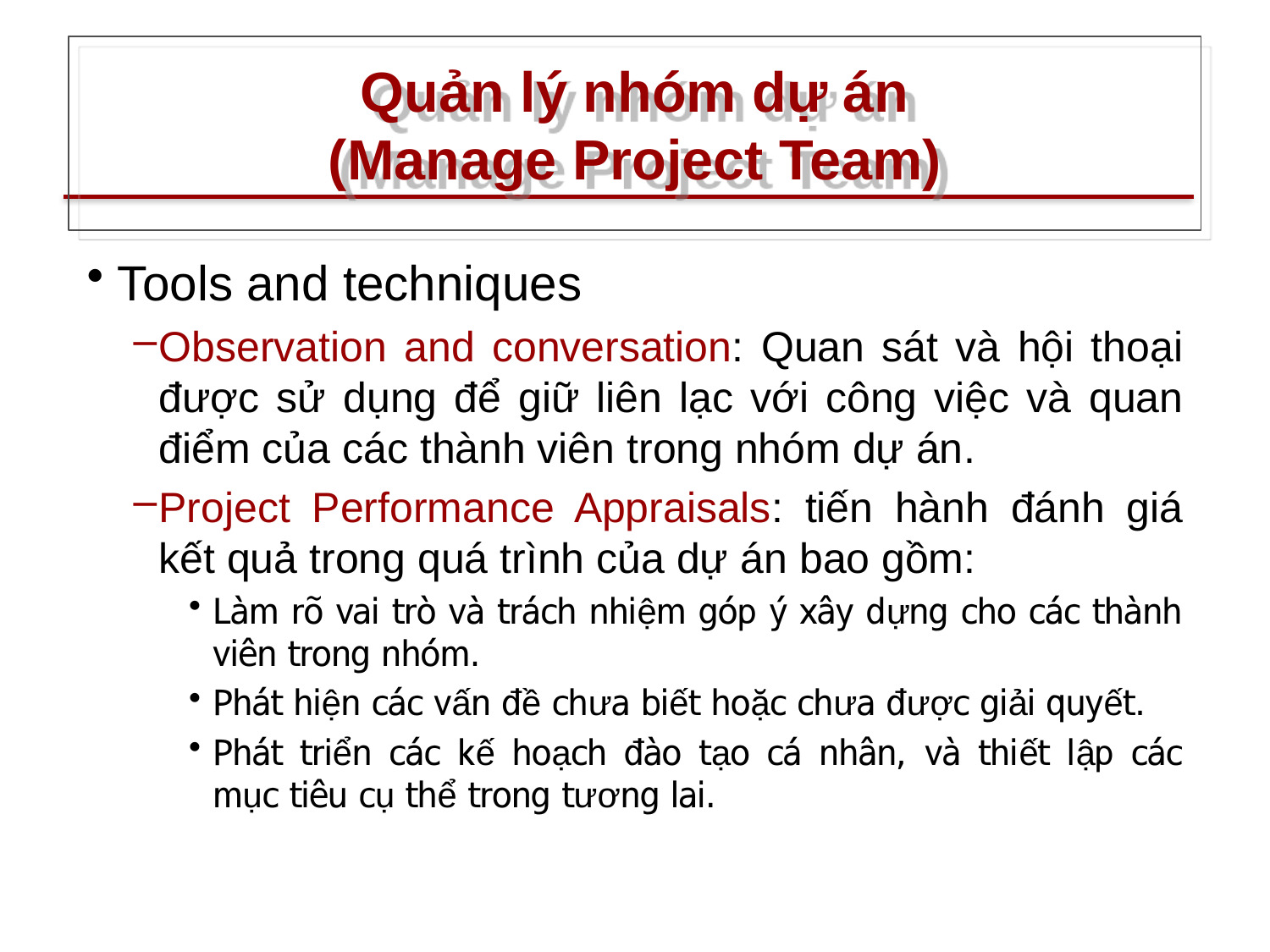

# Quản lý nhóm dự án (Manage Project Team)
Tools and techniques
Observation and conversation: Quan sát và hội thoại được sử dụng để giữ liên lạc với công việc và quan điểm của các thành viên trong nhóm dự án.
Project Performance Appraisals: tiến hành đánh giá kết quả trong quá trình của dự án bao gồm:
Làm rõ vai trò và trách nhiệm góp ý xây dựng cho các thành viên trong nhóm.
Phát hiện các vấn đề chưa biết hoặc chưa được giải quyết.
Phát triển các kế hoạch đào tạo cá nhân, và thiết lập các mục tiêu cụ thể trong tương lai.